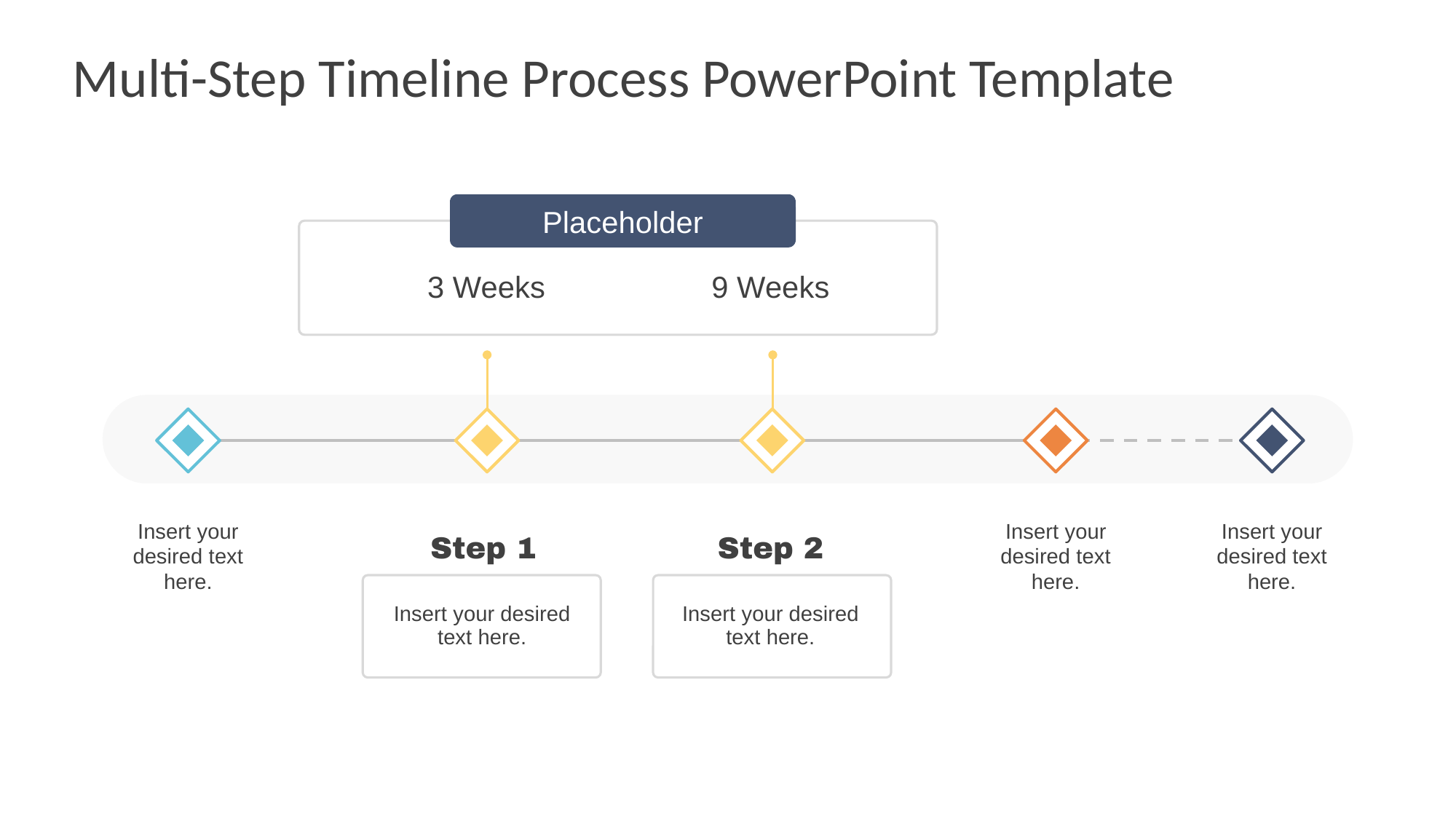

# Multi-Step Timeline Process PowerPoint Template

Placeholder

3 Weeks
9 Weeks

Insert your desired text here.
Insert your desired text here.
Insert your desired text here.
Step 1
Step 2

Insert your desired text here.
Insert your desired text here.